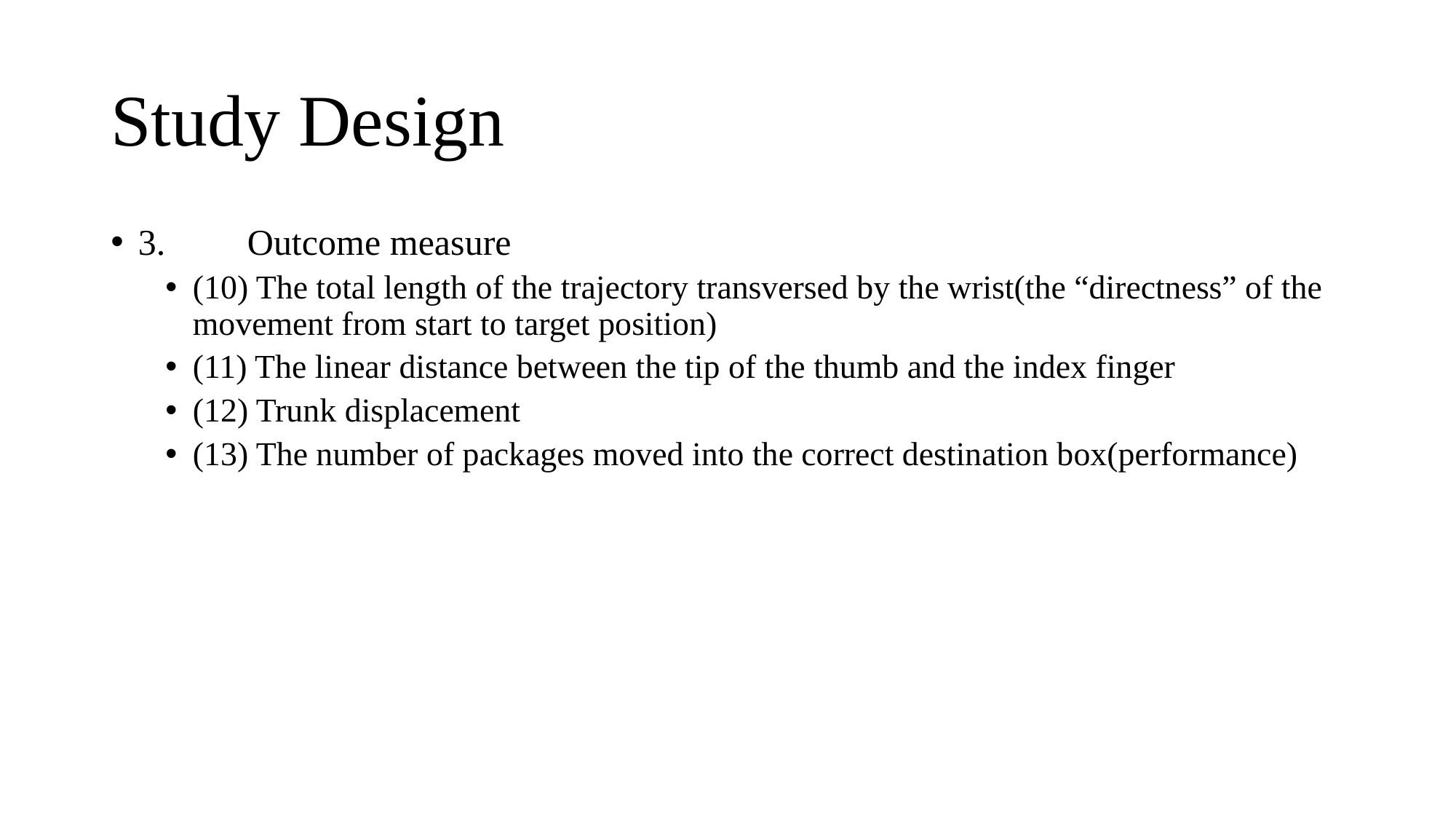

# Study Design
3.	Outcome measure
(10) The total length of the trajectory transversed by the wrist(the “directness” of the movement from start to target position)
(11) The linear distance between the tip of the thumb and the index finger
(12) Trunk displacement
(13) The number of packages moved into the correct destination box(performance)